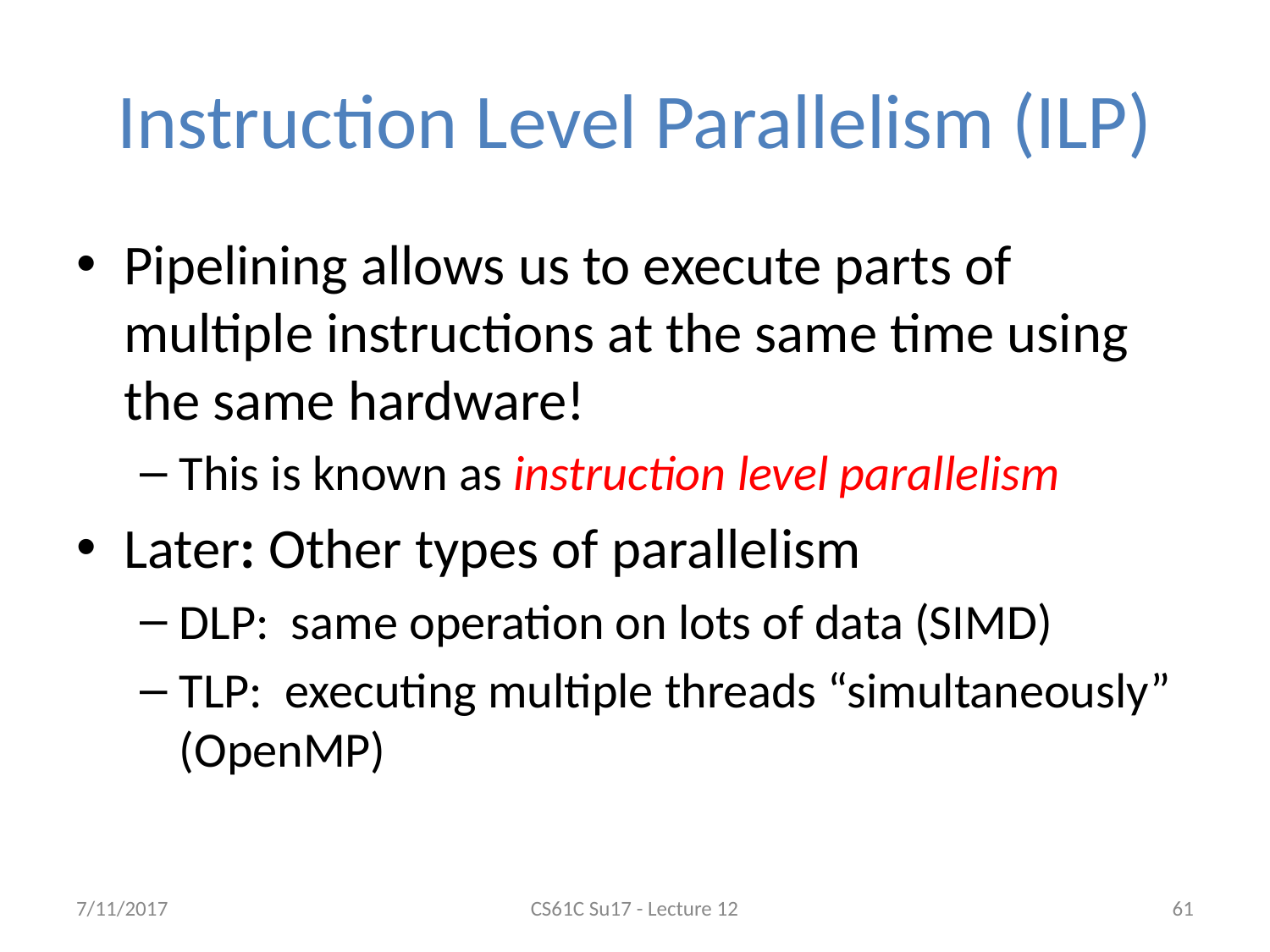

# Instruction Level Parallelism (ILP)
Pipelining allows us to execute parts of multiple instructions at the same time using the same hardware!
This is known as instruction level parallelism
Later: Other types of parallelism
DLP:  same operation on lots of data (SIMD)
TLP:  executing multiple threads “simultaneously” (OpenMP)
7/11/2017
CS61C Su17 - Lecture 12
61